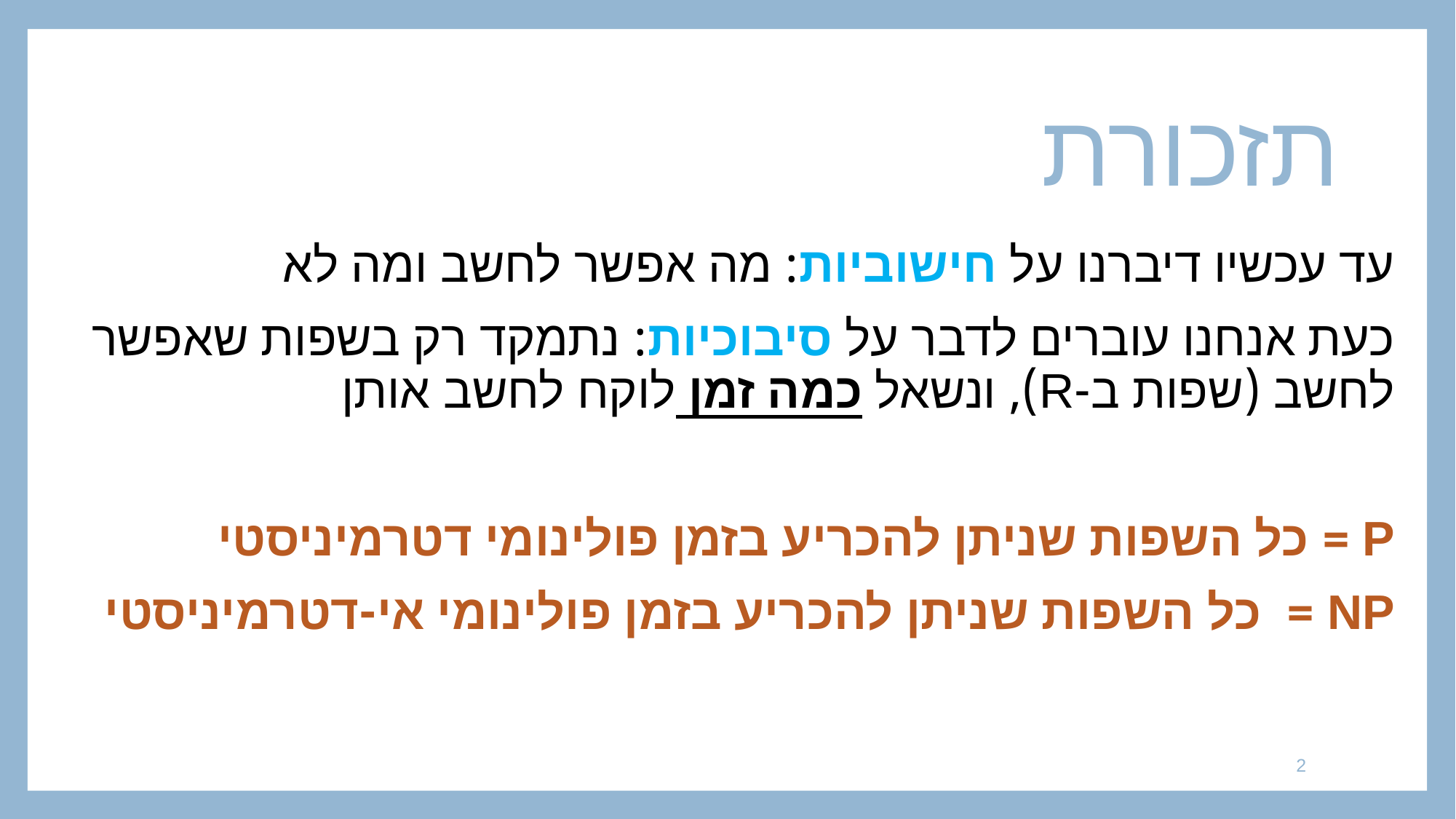

# תזכורת
עד עכשיו דיברנו על חישוביות: מה אפשר לחשב ומה לא
כעת אנחנו עוברים לדבר על סיבוכיות: נתמקד רק בשפות שאפשר לחשב (שפות ב-R), ונשאל כמה זמן לוקח לחשב אותן

P = כל השפות שניתן להכריע בזמן פולינומי דטרמיניסטי
NP =  כל השפות שניתן להכריע בזמן פולינומי אי-דטרמיניסטי

2